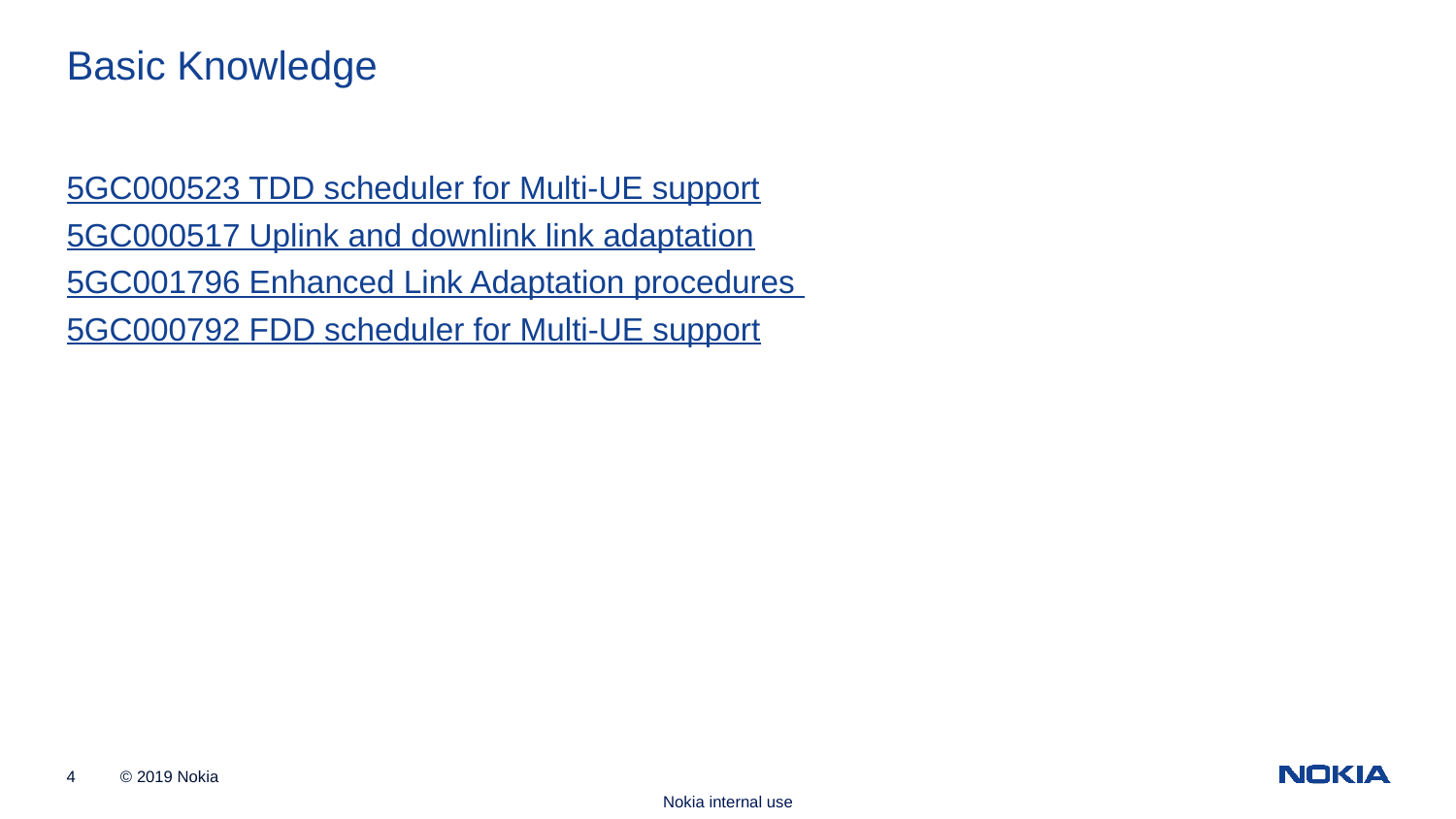

Basic Knowledge
5GC000523 TDD scheduler for Multi-UE support
5GC000517 Uplink and downlink link adaptation
5GC001796 Enhanced Link Adaptation procedures
5GC000792 FDD scheduler for Multi-UE support